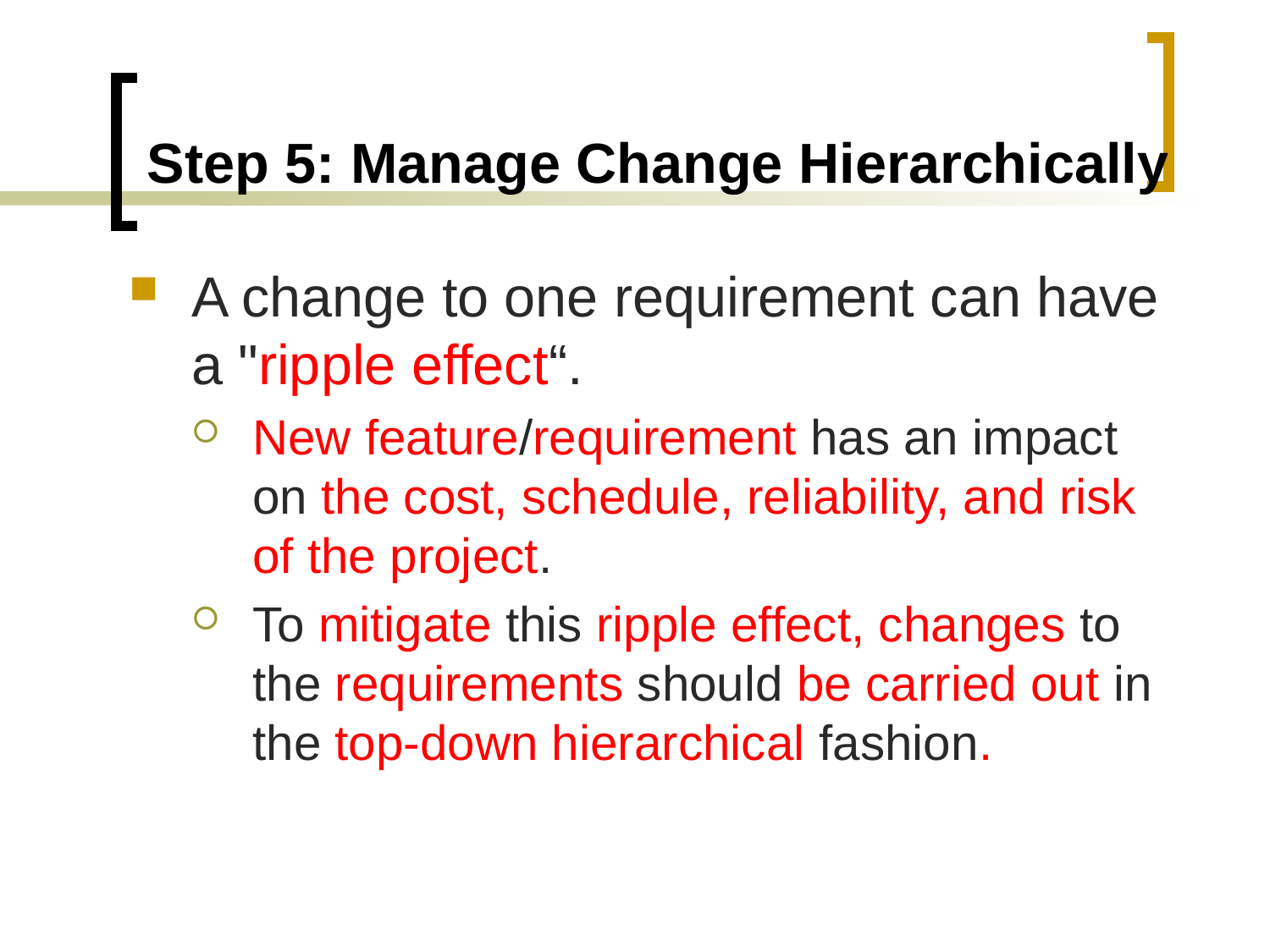

# Step 5: Manage Change Hierarchically
A change to one requirement can have a "ripple effect“.
New feature/requirement has an impact on the cost, schedule, reliability, and risk of the project.
To mitigate this ripple effect, changes to the requirements should be carried out in the top-down hierarchical fashion.